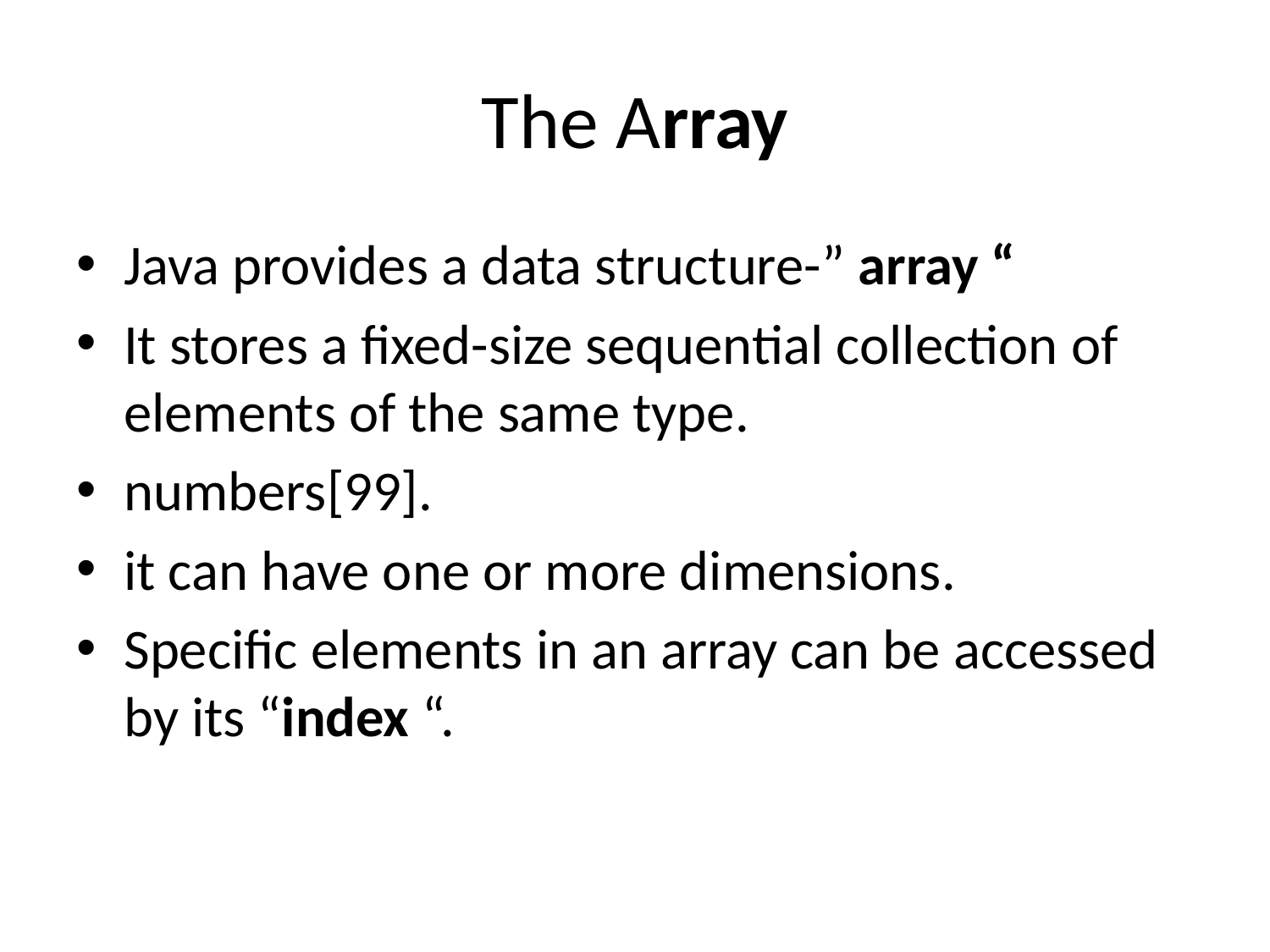

# The Array
Java provides a data structure-” array “
It stores a fixed-size sequential collection of elements of the same type.
numbers[99].
it can have one or more dimensions.
Specific elements in an array can be accessed by its “index “.